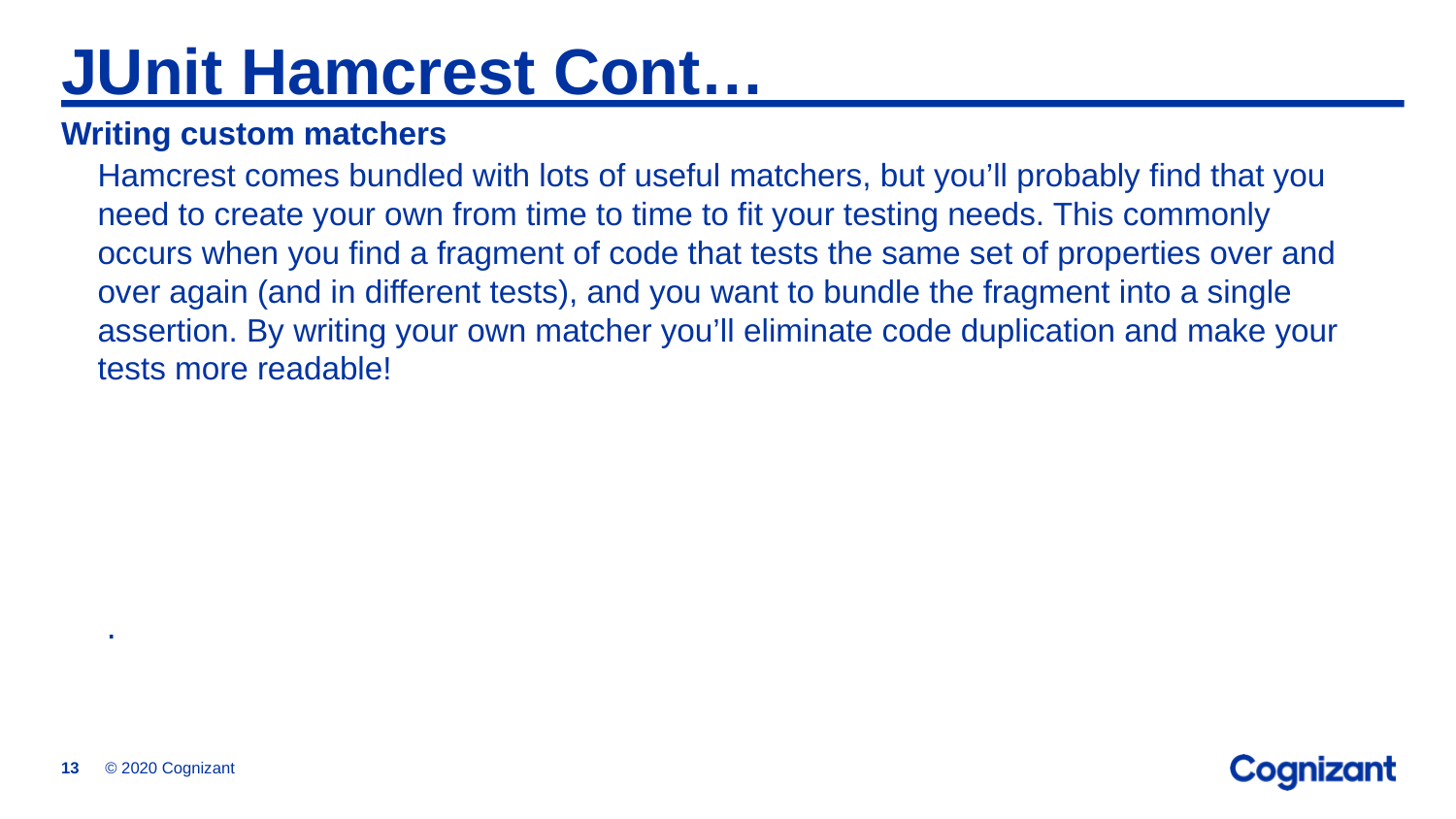

# JUnit Hamcrest Cont…

Writing custom matchers
Hamcrest comes bundled with lots of useful matchers, but you’ll probably find that you need to create your own from time to time to fit your testing needs. This commonly occurs when you find a fragment of code that tests the same set of properties over and over again (and in different tests), and you want to bundle the fragment into a single assertion. By writing your own matcher you’ll eliminate code duplication and make your tests more readable!

.

© 2020 Cognizant
13